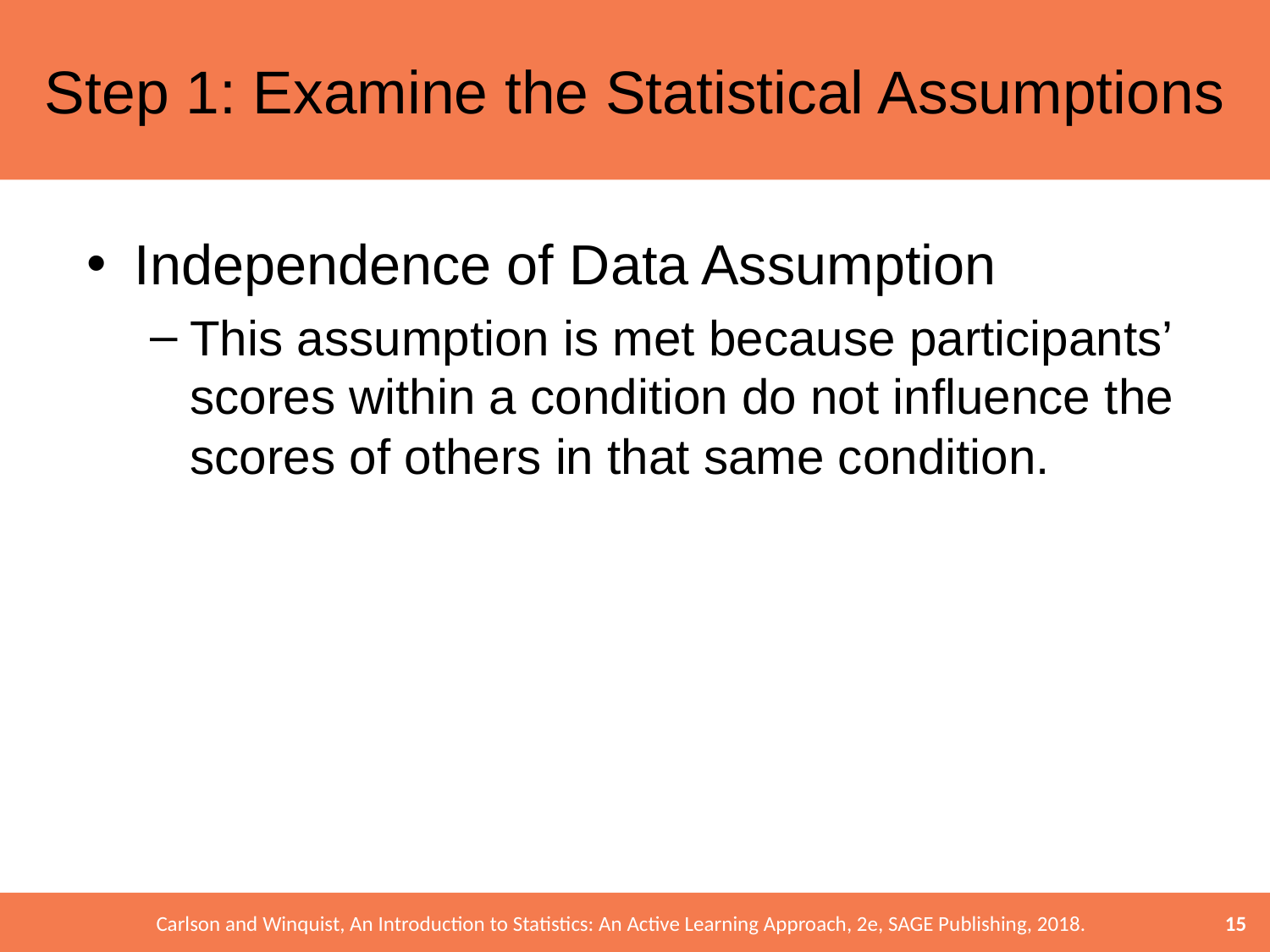

# Step 1: Examine the Statistical Assumptions
Independence of Data Assumption
This assumption is met because participants’ scores within a condition do not influence the scores of others in that same condition.
15
Carlson and Winquist, An Introduction to Statistics: An Active Learning Approach, 2e, SAGE Publishing, 2018.